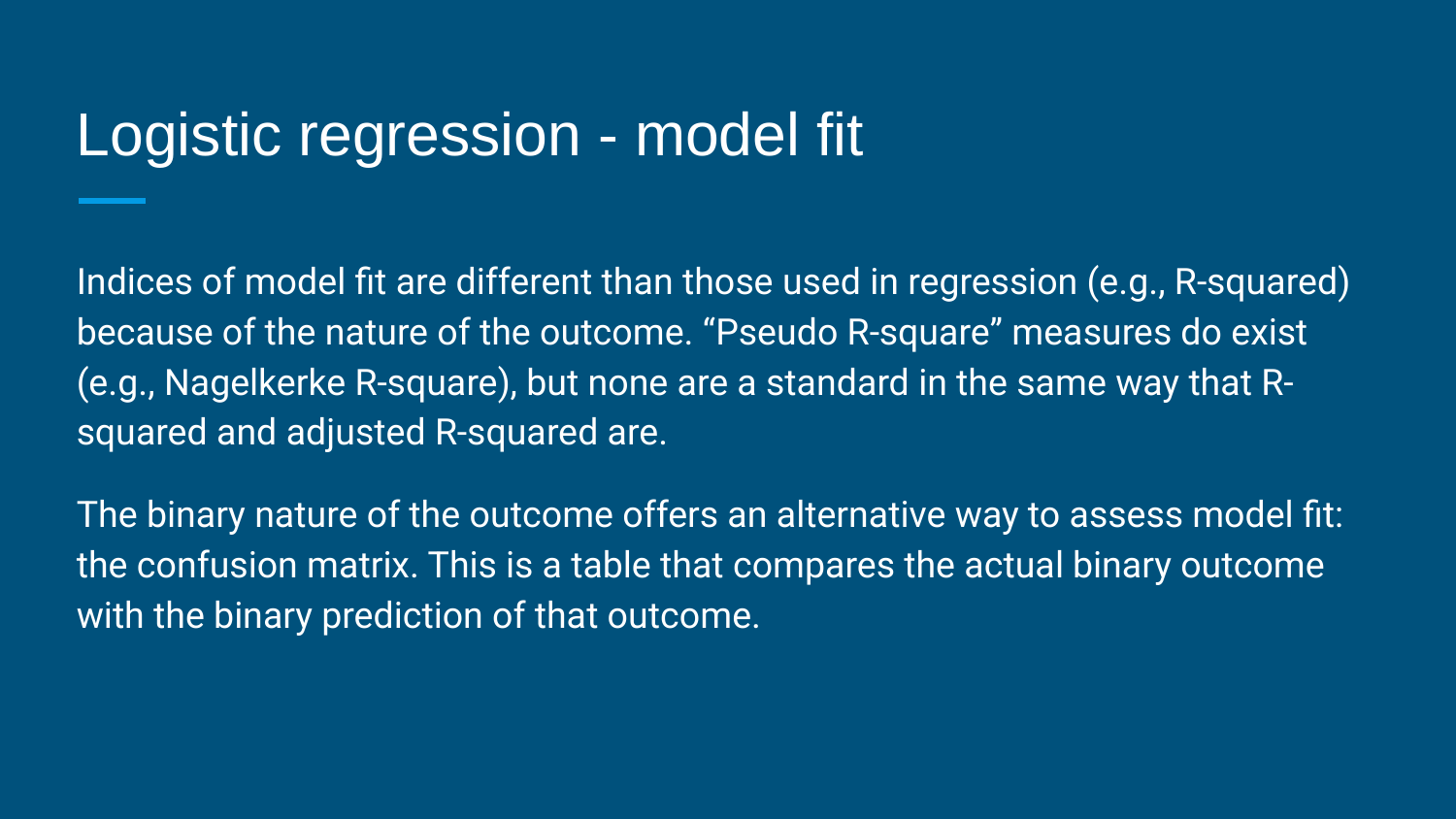

# Logistic regression - model fit
Indices of model fit are different than those used in regression (e.g., R-squared) because of the nature of the outcome. “Pseudo R-square” measures do exist (e.g., Nagelkerke R-square), but none are a standard in the same way that R-squared and adjusted R-squared are.
The binary nature of the outcome offers an alternative way to assess model fit: the confusion matrix. This is a table that compares the actual binary outcome with the binary prediction of that outcome.